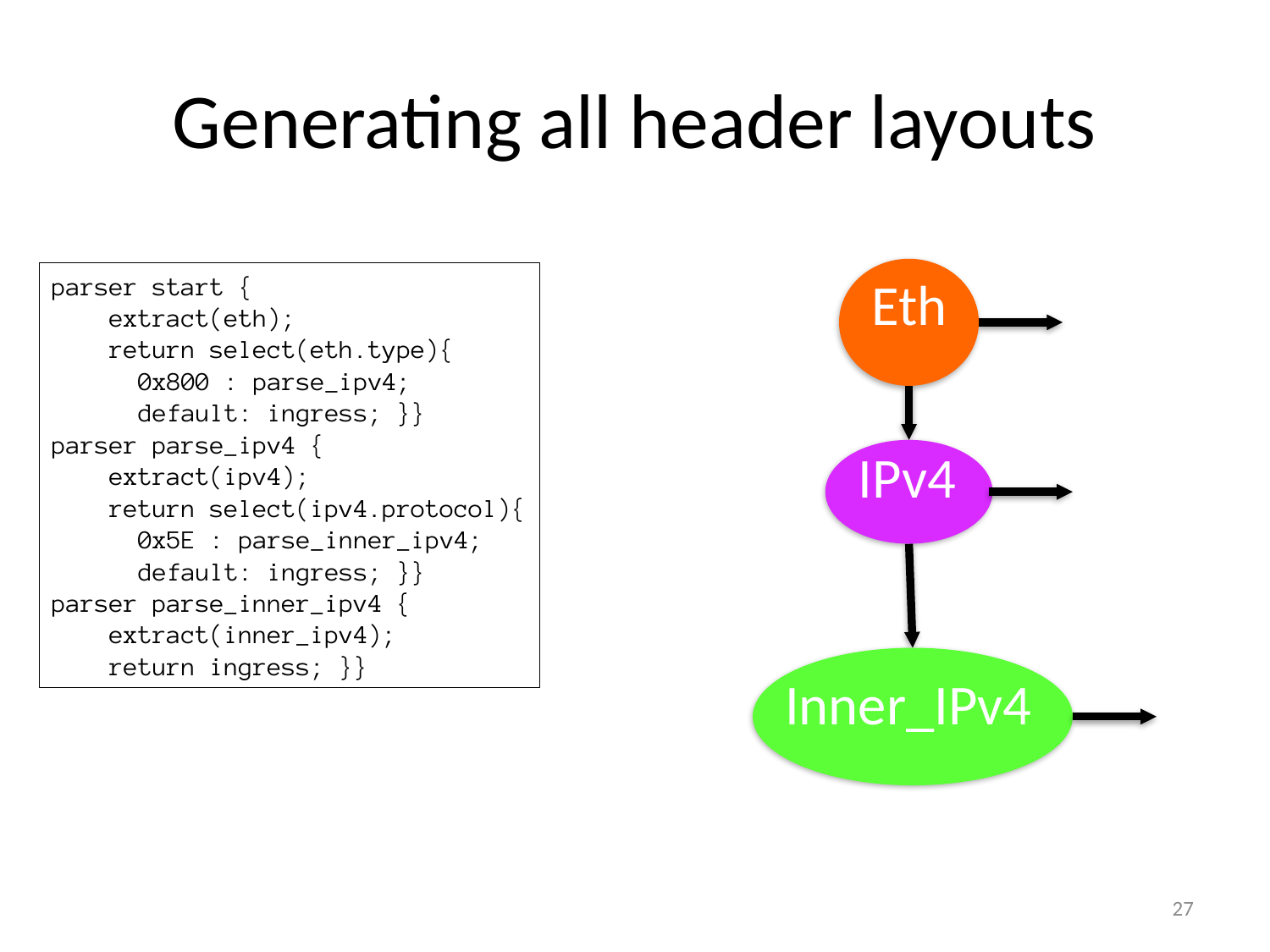

# Generating all header layouts

Eth
parser start {
    extract(eth);
    return select(eth.type){
      0x800 : parse_ipv4;
      default: ingress; }}
parser parse_ipv4 {
    extract(ipv4);
    return select(ipv4.protocol){
      0x5E : parse_inner_ipv4;
      default: ingress; }}
parser parse_inner_ipv4 {
    extract(inner_ipv4);
    return ingress; }}
IPv4

Inner_IPv4
27